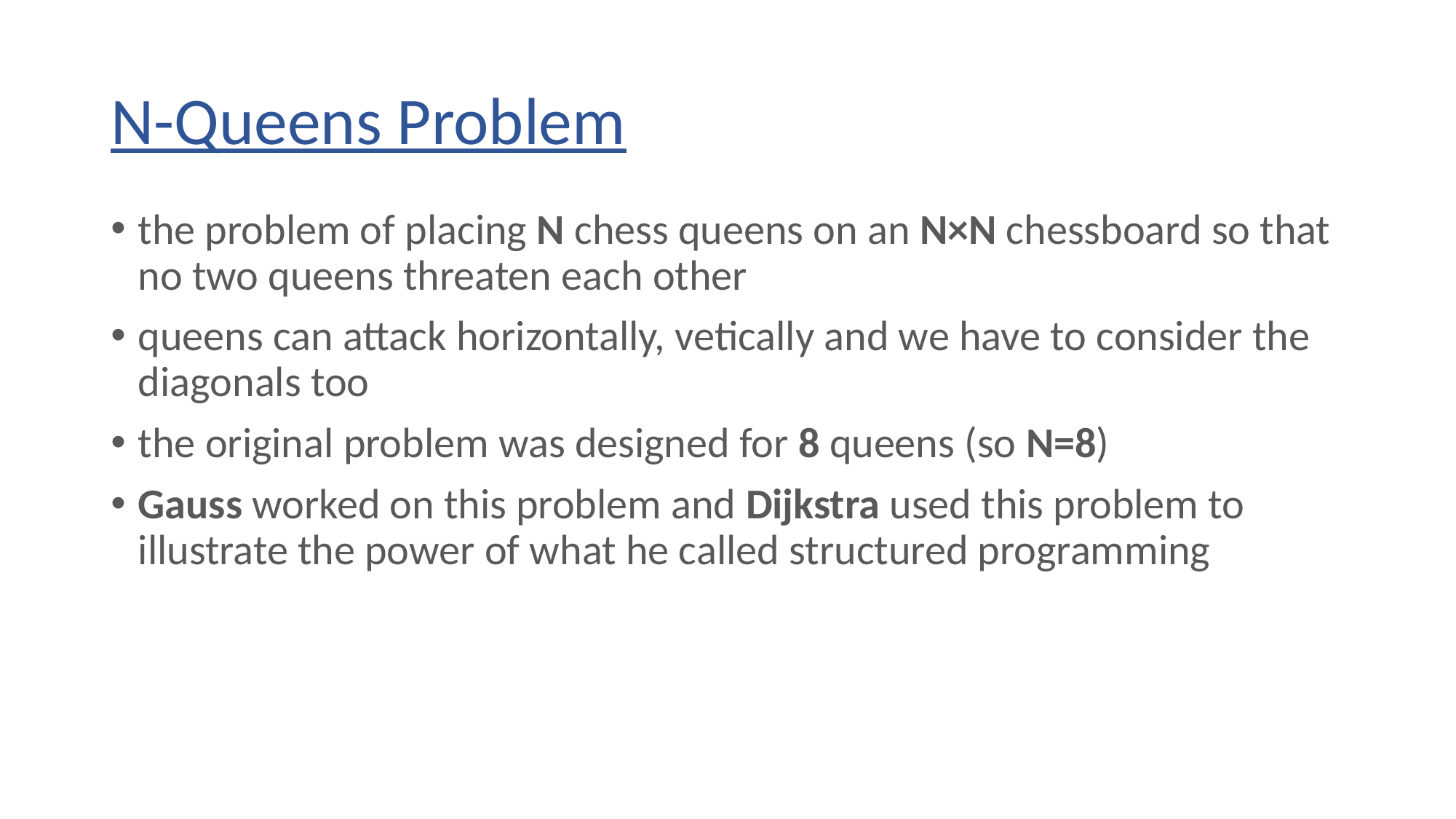

# N-Queens Problem
the problem of placing N chess queens on an N×N chessboard so that no two queens threaten each other
queens can attack horizontally, vetically and we have to consider the diagonals too
the original problem was designed for 8 queens (so N=8)
Gauss worked on this problem and Dijkstra used this problem to illustrate the power of what he called structured programming